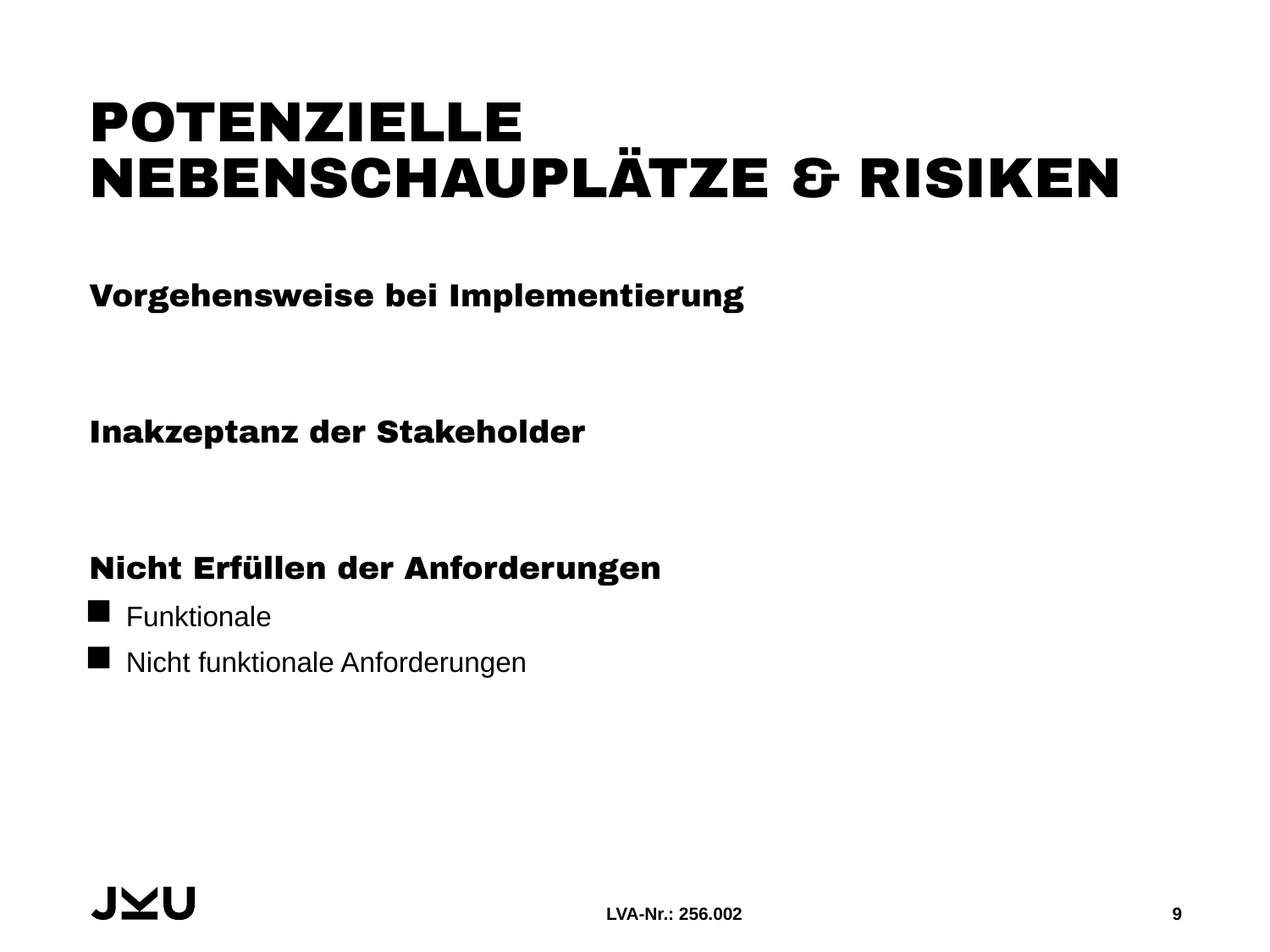

# Potenzielle Nebenschauplätze & Risiken

Vorgehensweise bei Implementierung

Inakzeptanz der Stakeholder

Nicht Erfüllen der Anforderungen
Funktionale
Nicht funktionale Anforderungen

LVA-Nr.: 256.002
9